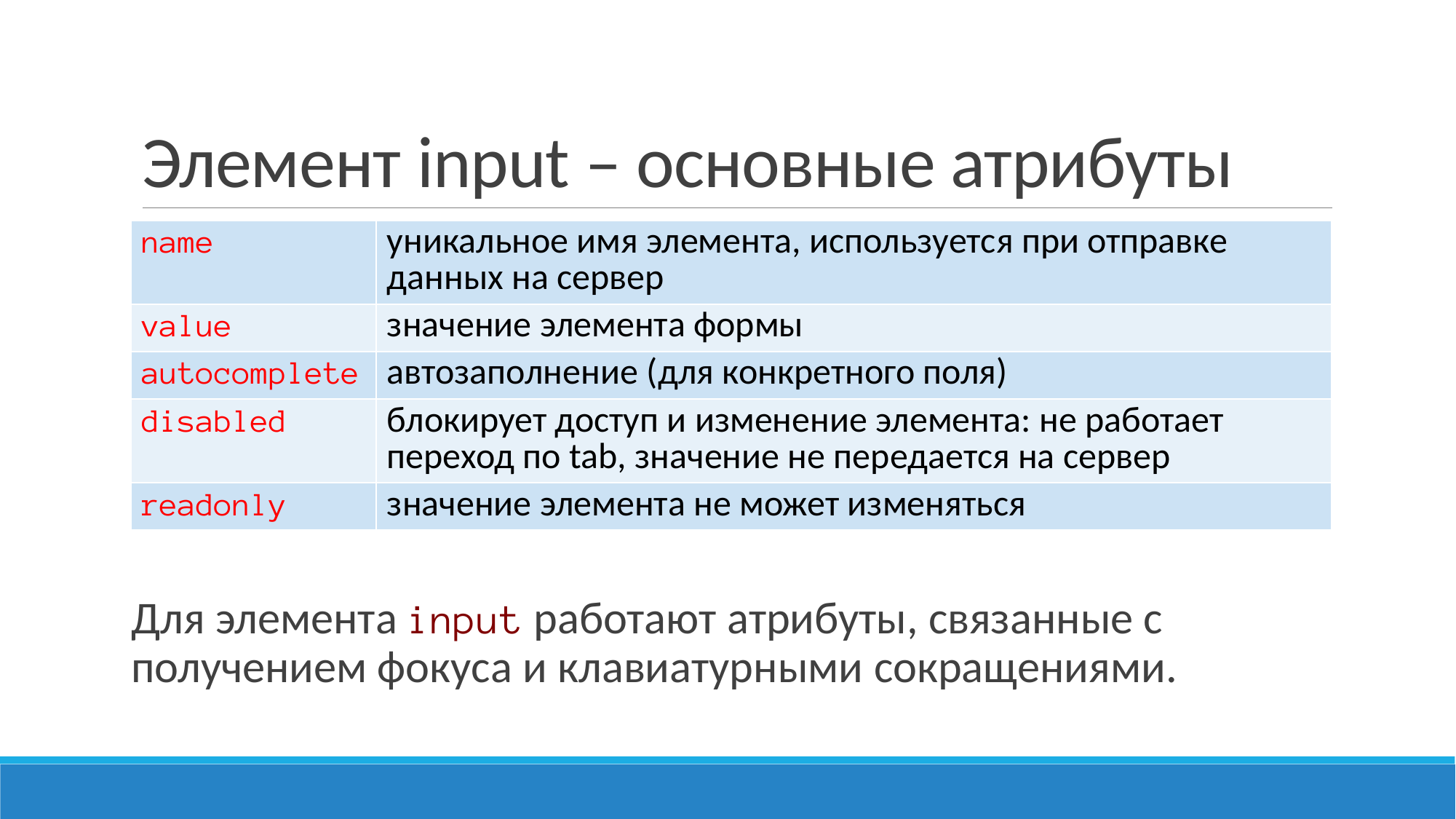

# Элемент input – основные атрибуты

Для элемента input работают атрибуты, связанные с получением фокуса и клавиатурными сокращениями.
| name | уникальное имя элемента, используется при отправке данных на сервер |
| --- | --- |
| value | значение элемента формы |
| autocomplete | автозаполнение (для конкретного поля) |
| disabled | блокирует доступ и изменение элемента: не работает переход по tab, значение не передается на сервер |
| readonly | значение элемента не может изменяться |